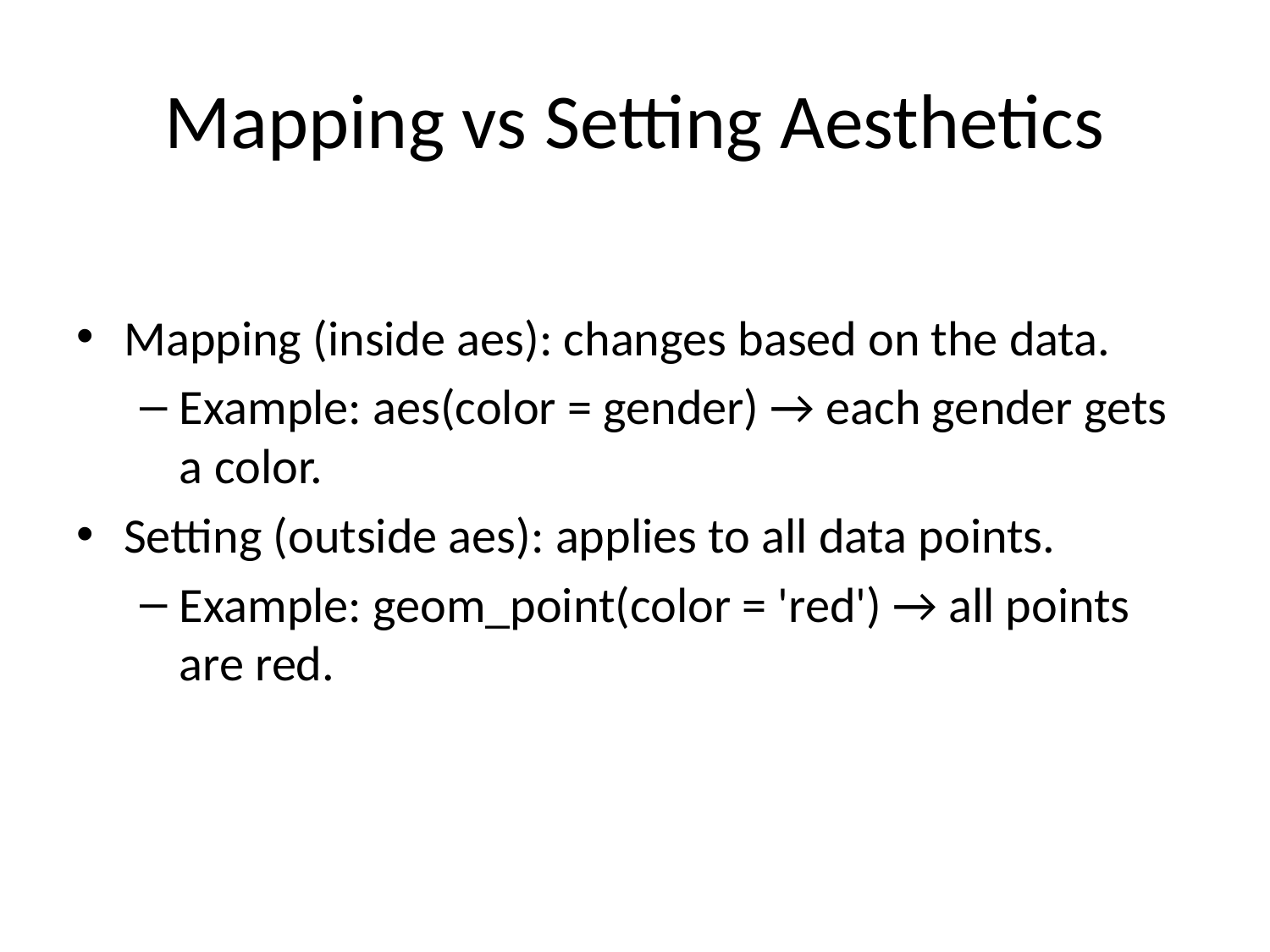

# Mapping vs Setting Aesthetics

Mapping (inside aes): changes based on the data.
Example: aes(color = gender) → each gender gets a color.
Setting (outside aes): applies to all data points.
Example: geom_point(color = 'red') → all points are red.